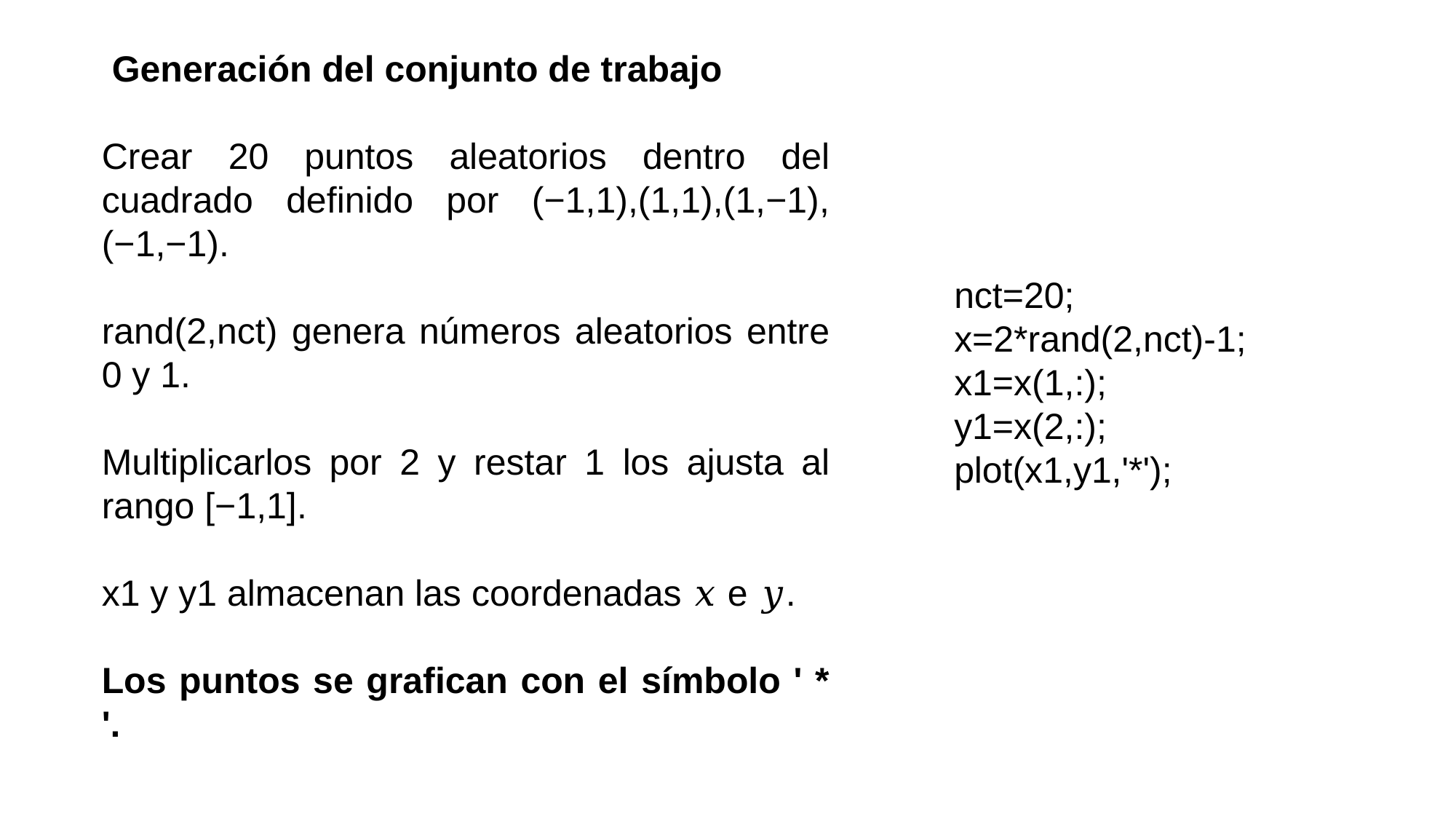

Generación del conjunto de trabajo

Crear 20 puntos aleatorios dentro del cuadrado definido por (−1,1),(1,1),(1,−1),(−1,−1).

rand(2,nct) genera números aleatorios entre 0 y 1.

Multiplicarlos por 2 y restar 1 los ajusta al rango [−1,1].

x1 y y1 almacenan las coordenadas 𝑥 e 𝑦.

Los puntos se grafican con el símbolo ' * '.
nct=20;
x=2*rand(2,nct)-1;
x1=x(1,:);
y1=x(2,:);
plot(x1,y1,'*');